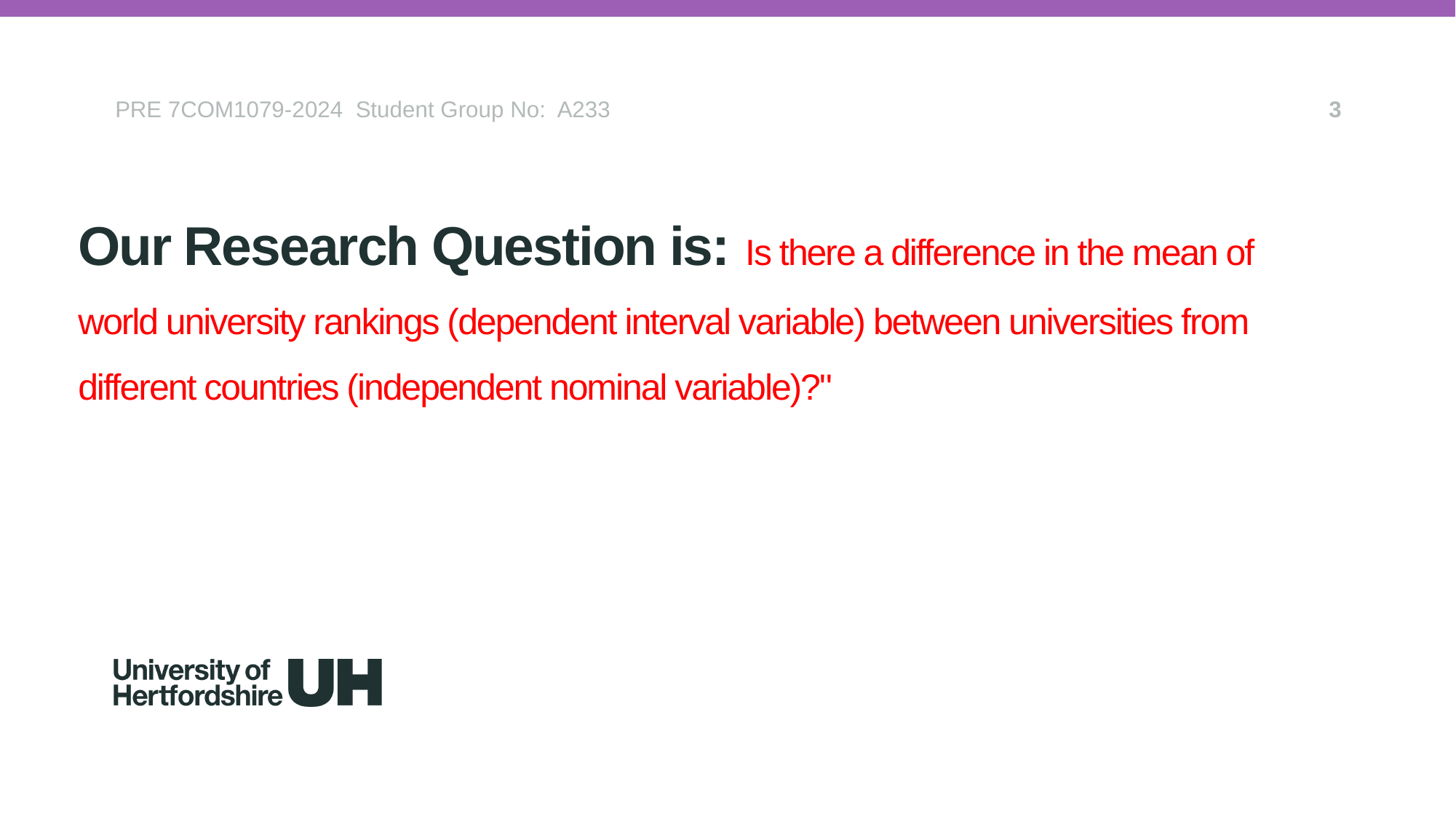

PRE 7COM1079-2024  Student Group No:  A233
3
Our Research Question is: Is there a difference in the mean of world university rankings (dependent interval variable) between universities from different countries (independent nominal variable)?"